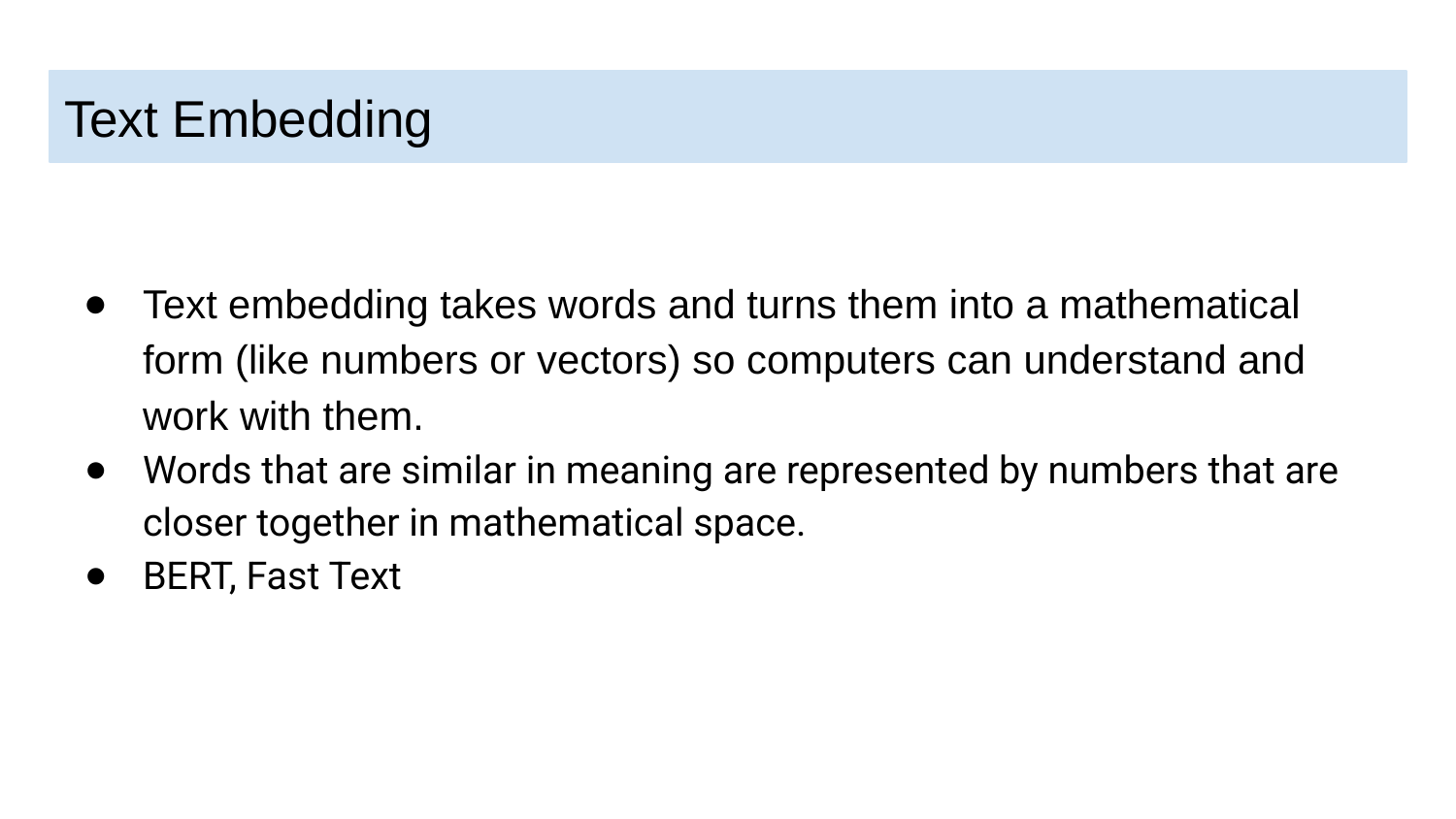

# Text Embedding

Text embedding takes words and turns them into a mathematical form (like numbers or vectors) so computers can understand and work with them.
Words that are similar in meaning are represented by numbers that are closer together in mathematical space.
BERT, Fast Text